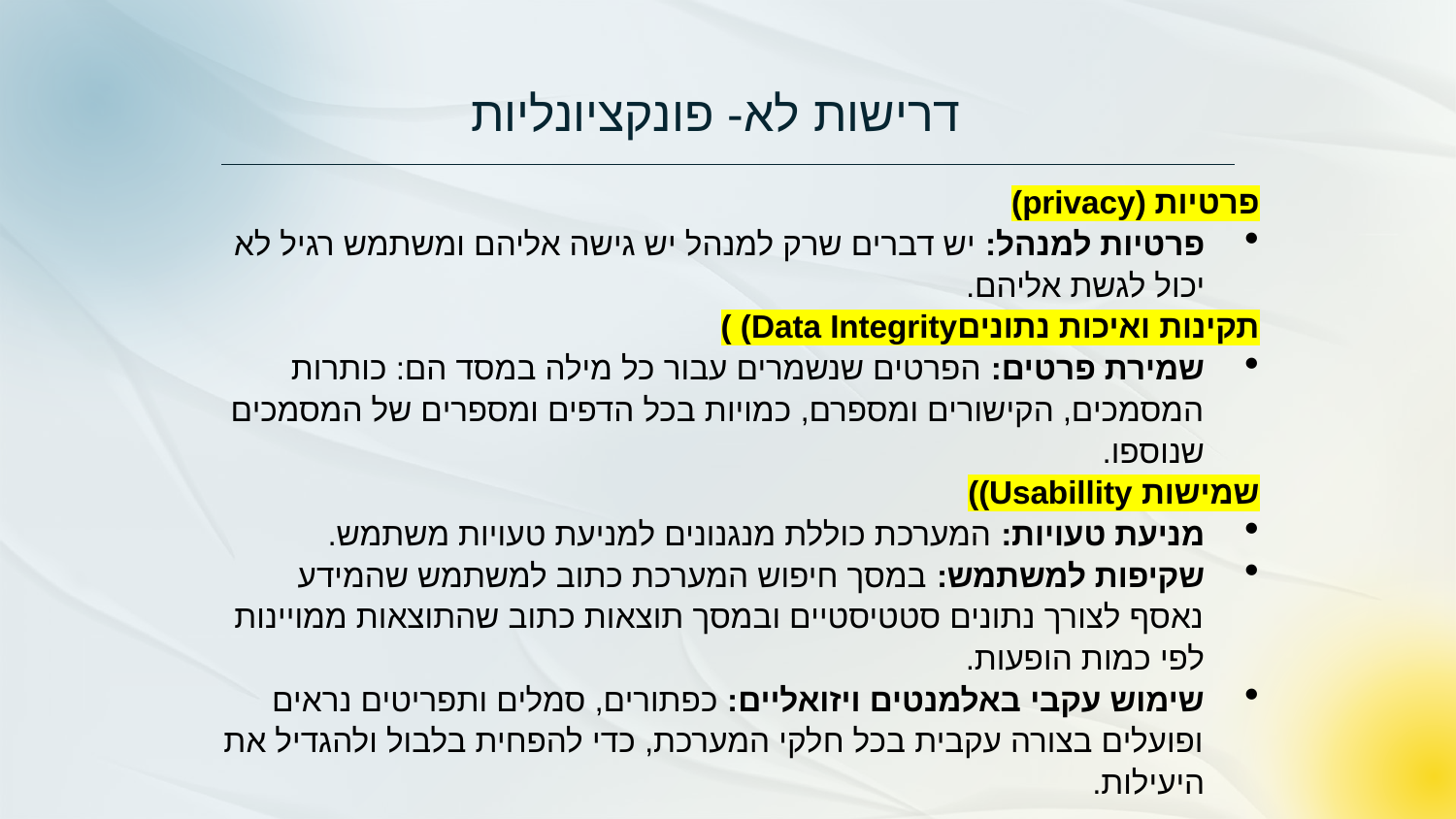

# דרישות לא- פונקציונליות
פרטיות (privacy)
פרטיות למנהל: יש דברים שרק למנהל יש גישה אליהם ומשתמש רגיל לא יכול לגשת אליהם.
תקינות ואיכות נתוניםData Integrity) )
שמירת פרטים: הפרטים שנשמרים עבור כל מילה במסד הם: כותרות המסמכים, הקישורים ומספרם, כמויות בכל הדפים ומספרים של המסמכים שנוספו.
שמישות Usabillity))
מניעת טעויות: המערכת כוללת מנגנונים למניעת טעויות משתמש.
שקיפות למשתמש: במסך חיפוש המערכת כתוב למשתמש שהמידע נאסף לצורך נתונים סטטיסטיים ובמסך תוצאות כתוב שהתוצאות ממויינות לפי כמות הופעות.
שימוש עקבי באלמנטים ויזואליים: כפתורים, סמלים ותפריטים נראים ופועלים בצורה עקבית בכל חלקי המערכת, כדי להפחית בלבול ולהגדיל את היעילות.